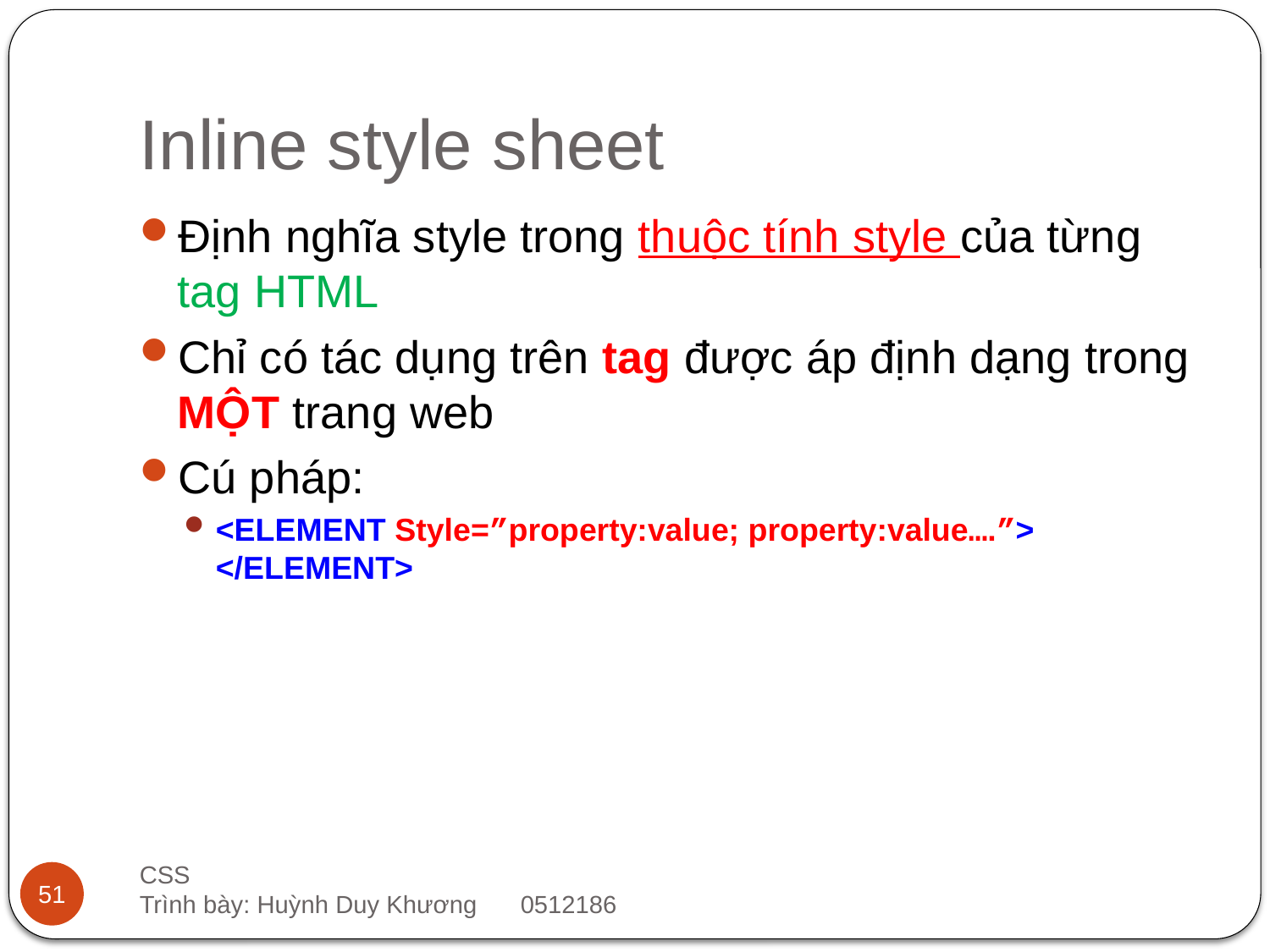

# Inline style sheet
Định nghĩa style trong thuộc tính style của từng tag HTML
Chỉ có tác dụng trên tag được áp định dạng trong MỘT trang web
Cú pháp:
<ELEMENT Style=”property:value; property:value….”> </ELEMENT>

CSS
Trình bày: Huỳnh Duy Khương	0512186
51